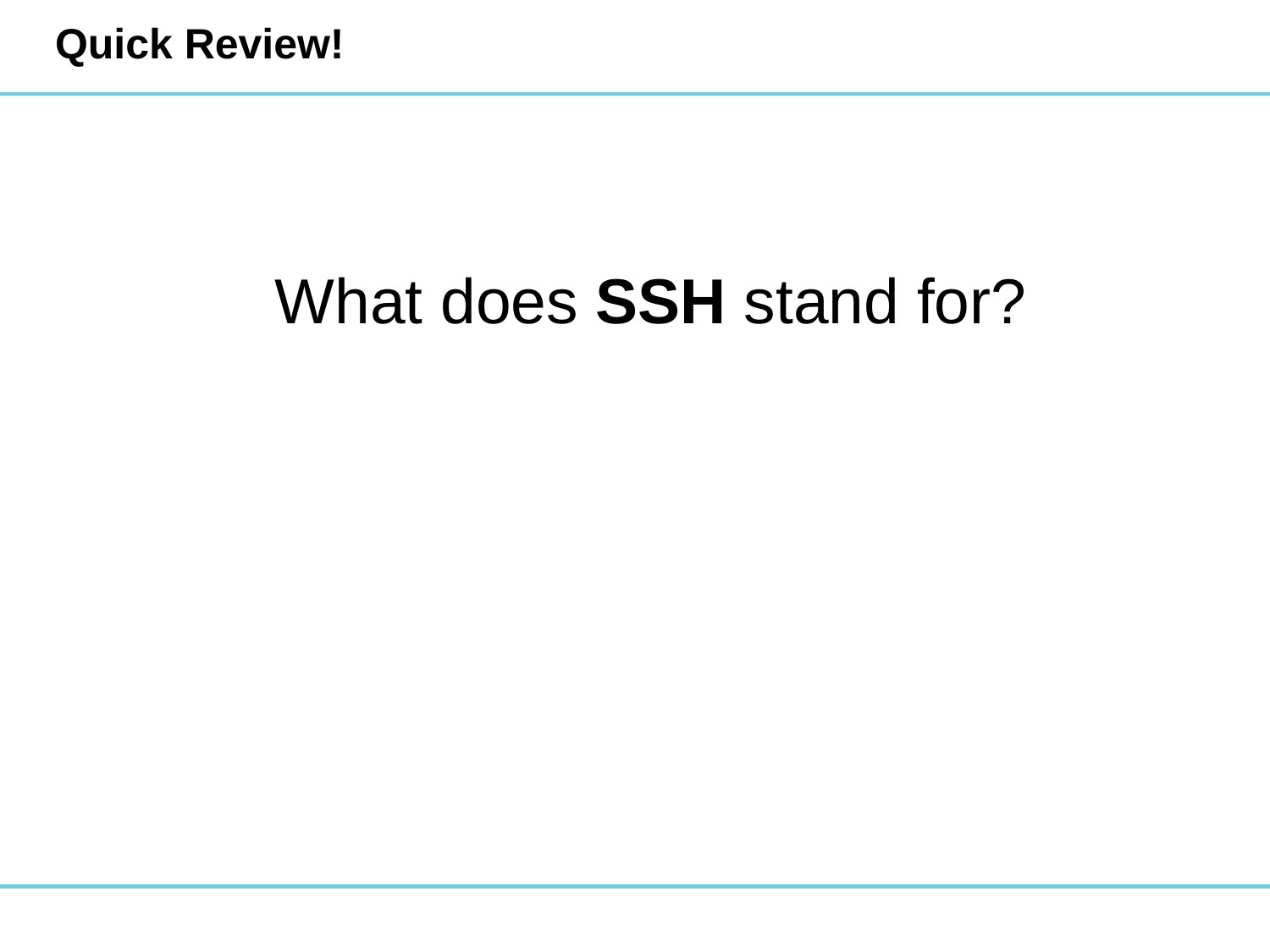

# Quick Review!
What does SSH stand for?